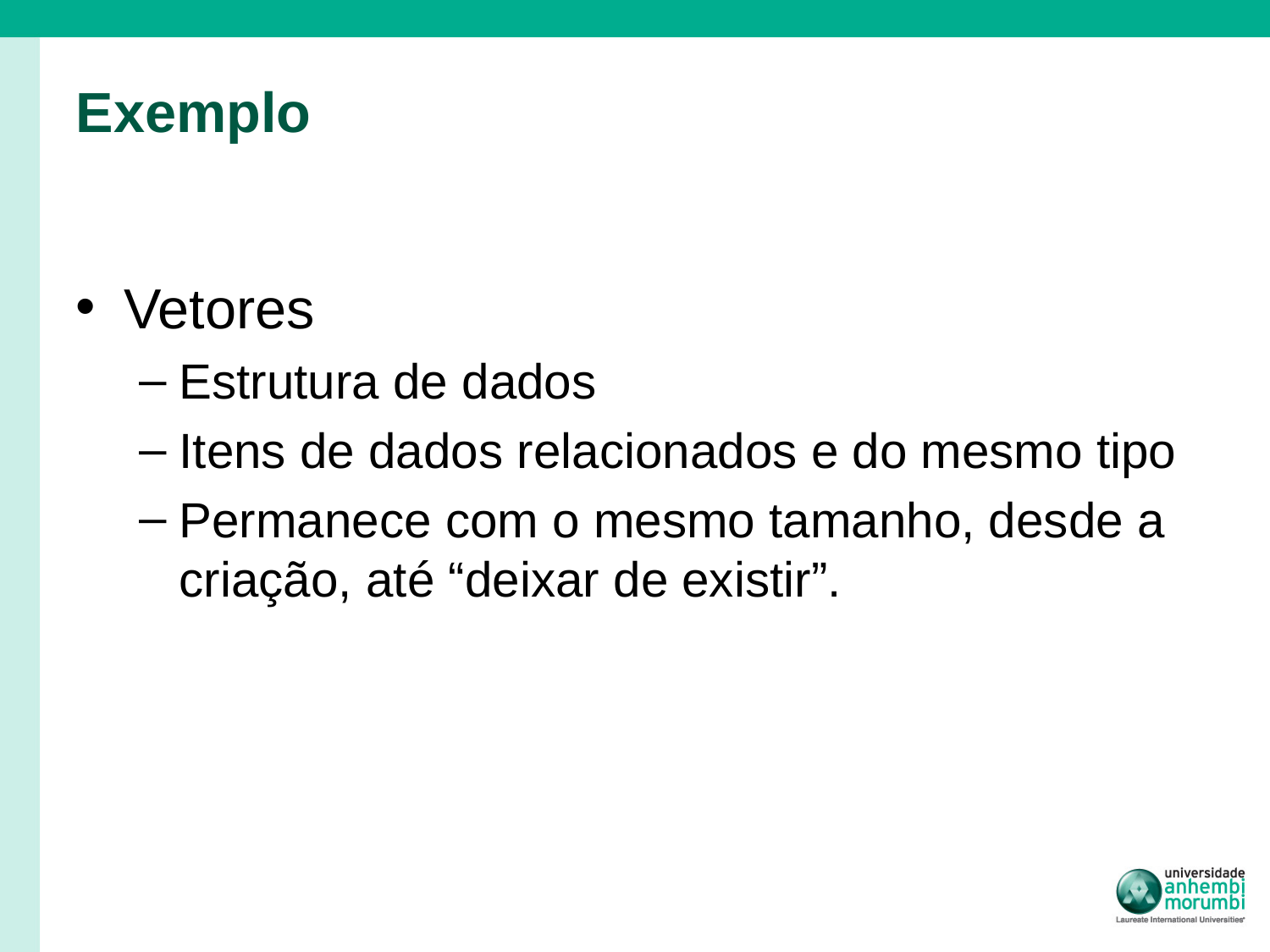

# Exemplo
Vetores
Estrutura de dados
Itens de dados relacionados e do mesmo tipo
Permanece com o mesmo tamanho, desde a criação, até “deixar de existir”.